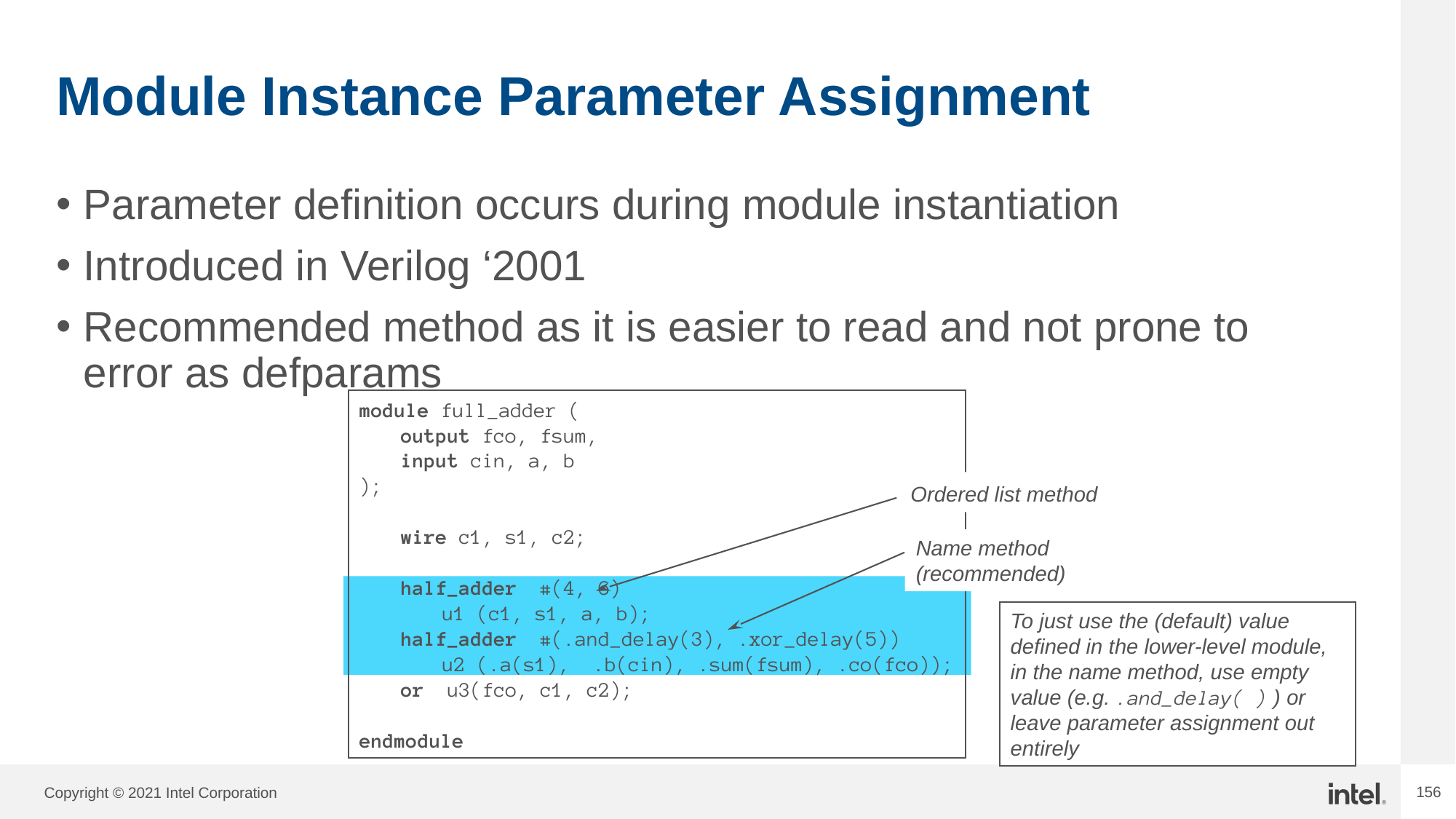

# Module Instance Parameter Assignment
Parameter definition occurs during module instantiation
Introduced in Verilog ‘2001
Recommended method as it is easier to read and not prone to error as defparams

module full_adder (
	output fco, fsum,
	input cin, a, b
);

	wire c1, s1, c2;

	half_adder  #(4, 6)
		u1 (c1, s1, a, b);
	half_adder  #(.and_delay(3), .xor_delay(5))
		u2 (.a(s1),  .b(cin), .sum(fsum), .co(fco));
	or  u3(fco, c1, c2);

endmodule
Ordered list method

Name method (recommended)

To just use the (default) value defined in the lower-level module, in the name method, use empty value (e.g. .and_delay( ) ) or leave parameter assignment out entirely